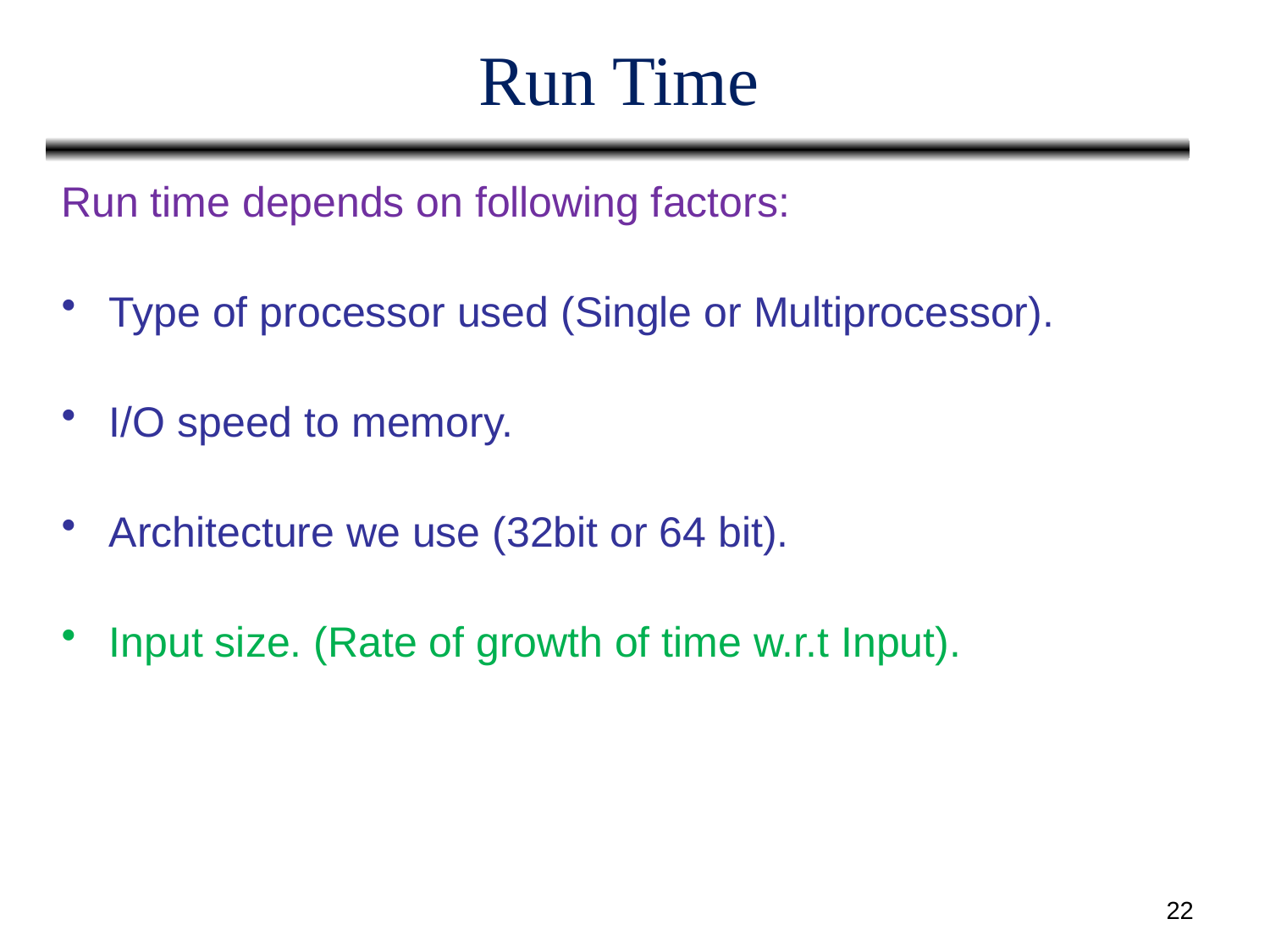

# Run Time
Run time depends on following factors:
Type of processor used (Single or Multiprocessor).
I/O speed to memory.
Architecture we use (32bit or 64 bit).
Input size. (Rate of growth of time w.r.t Input).
22